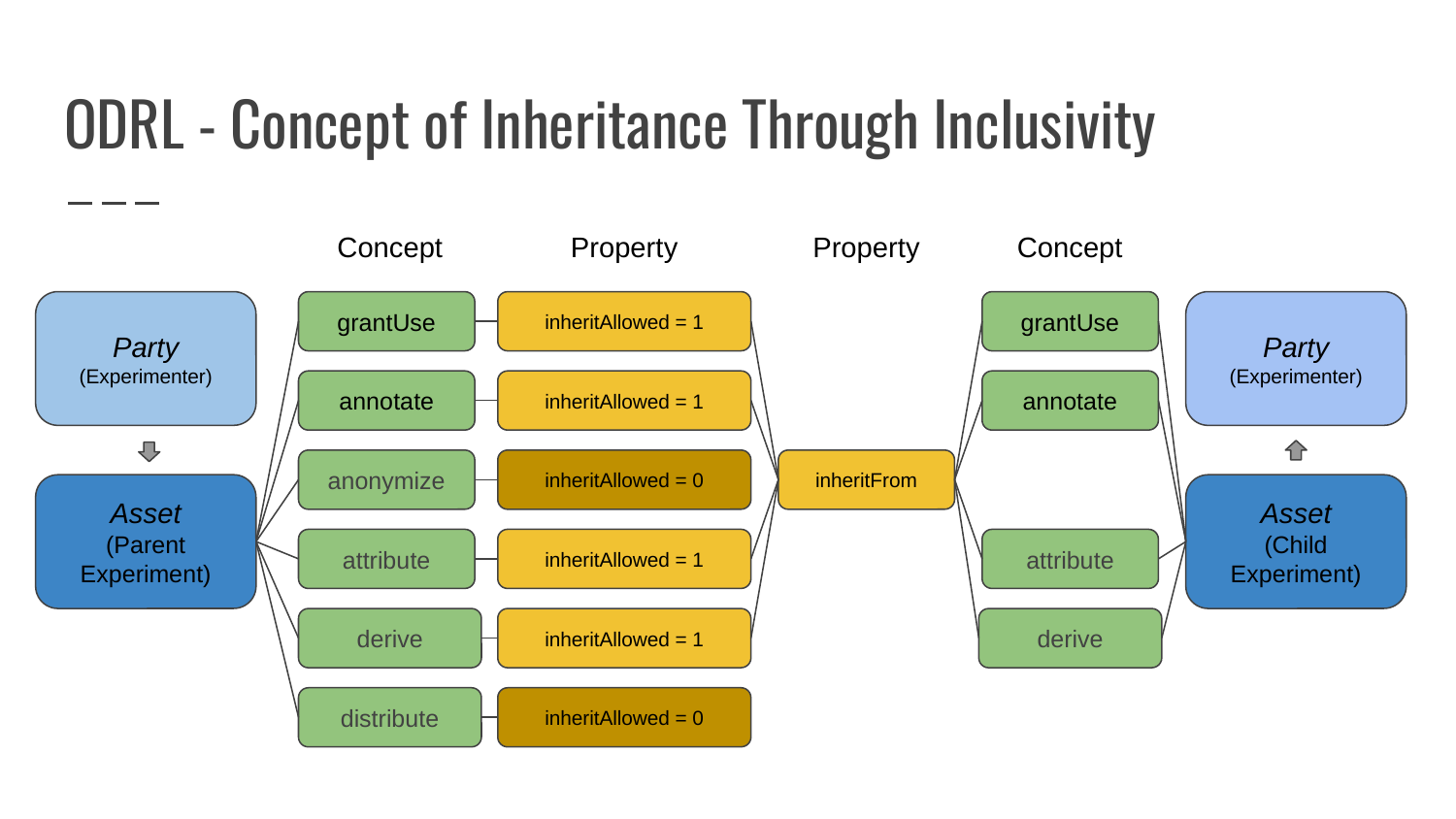

# ODRL - Concept of Inheritance Through Inclusivity
Concept
Property
Property
Concept
Party
(Experimenter)
grantUse
inheritAllowed = 1
grantUse
Party
(Experimenter)
annotate
inheritAllowed = 1
annotate

anonymize
inheritAllowed = 0
inheritFrom
Asset
(Parent Experiment)
Asset
(Child Experiment)
attribute
inheritAllowed = 1
attribute
derive
inheritAllowed = 1
derive
distribute
inheritAllowed = 0